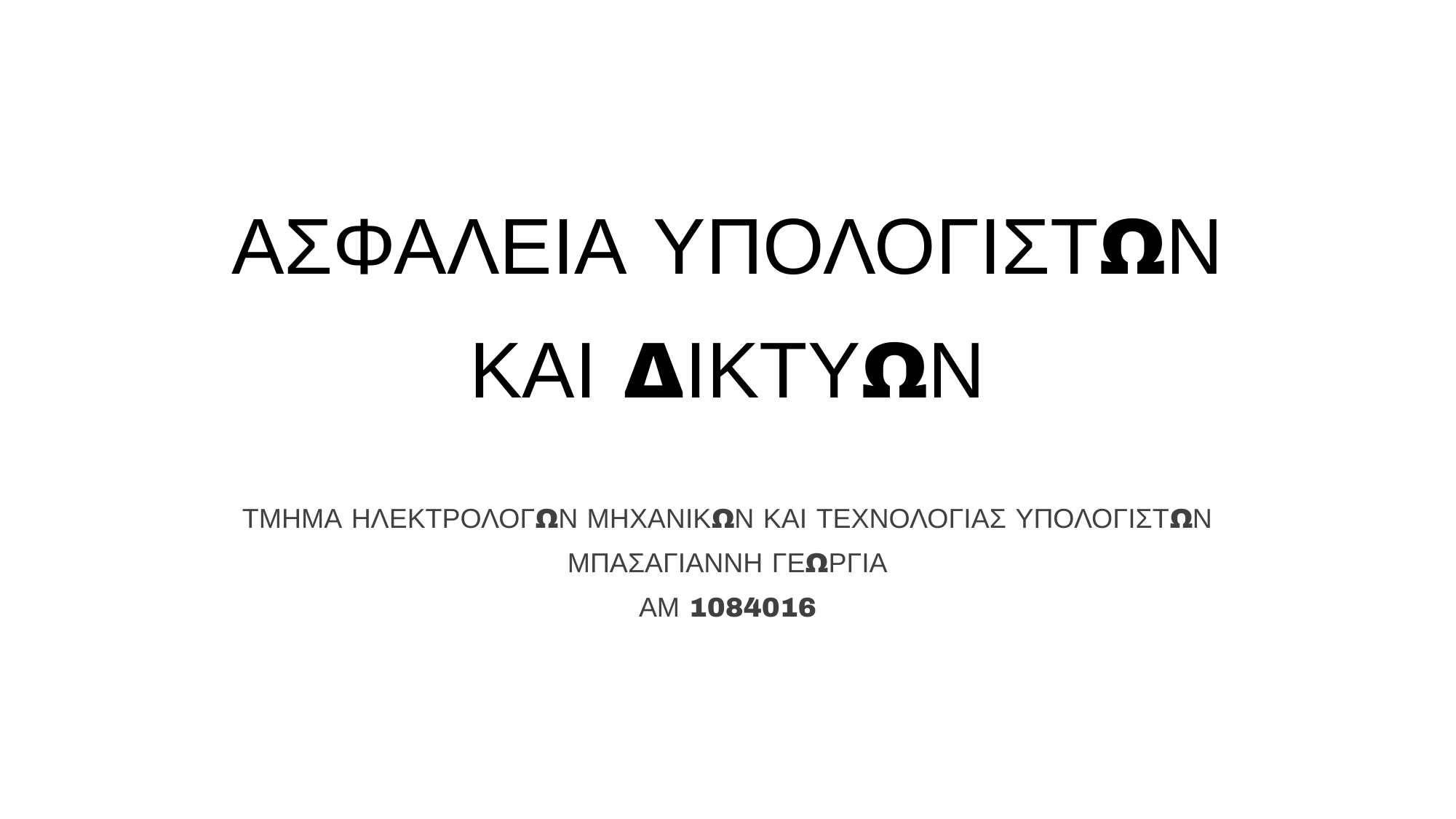

# ΑΣΦΑΛΕΙΑ ΥΠΟΛΟΓΙΣΤΩΝ ΚΑΙ ΔΙΚΤΥΩΝ
ΤΜΗΜΑ ΗΛΕΚΤΡΟΛΟΓΩΝ ΜΗΧΑΝΙΚΩΝ ΚΑΙ ΤΕΧΝΟΛΟΓΙΑΣ ΥΠΟΛΟΓΙΣΤΩΝ
ΜΠΑΣΑΓΙΑΝΝΗ ΓΕΩΡΓΙΑ
ΑΜ 1084016